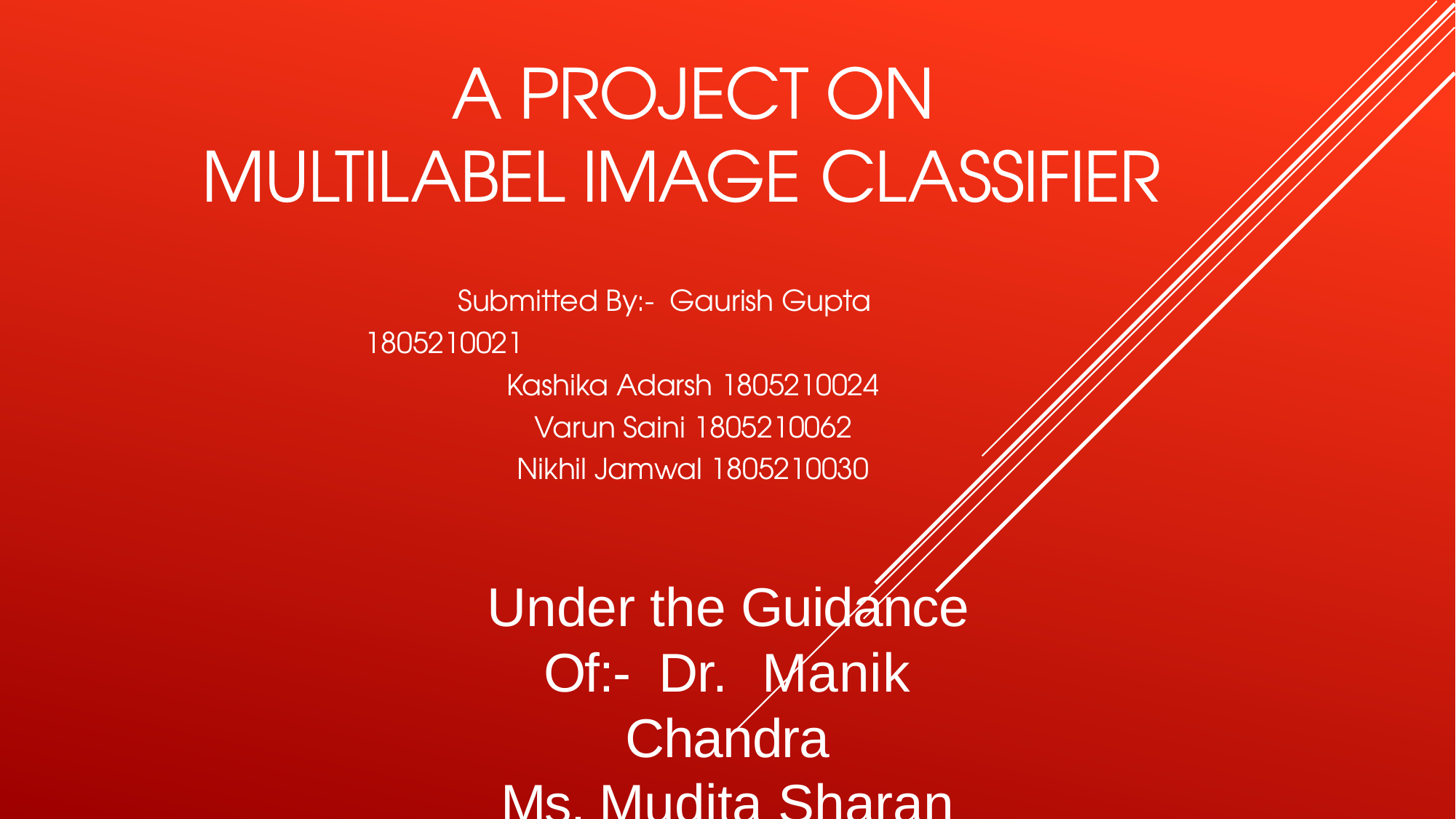

# A PROJECT ON  MULTILABEL IMAGE CLASSIFIER
Submitted By:-  Gaurish Gupta 1805210021
Kashika Adarsh 1805210024
Varun Saini 1805210062
Nikhil Jamwal 1805210030
Under the Guidance Of:-  Dr.	Manik Chandra
Ms. Mudita Sharan